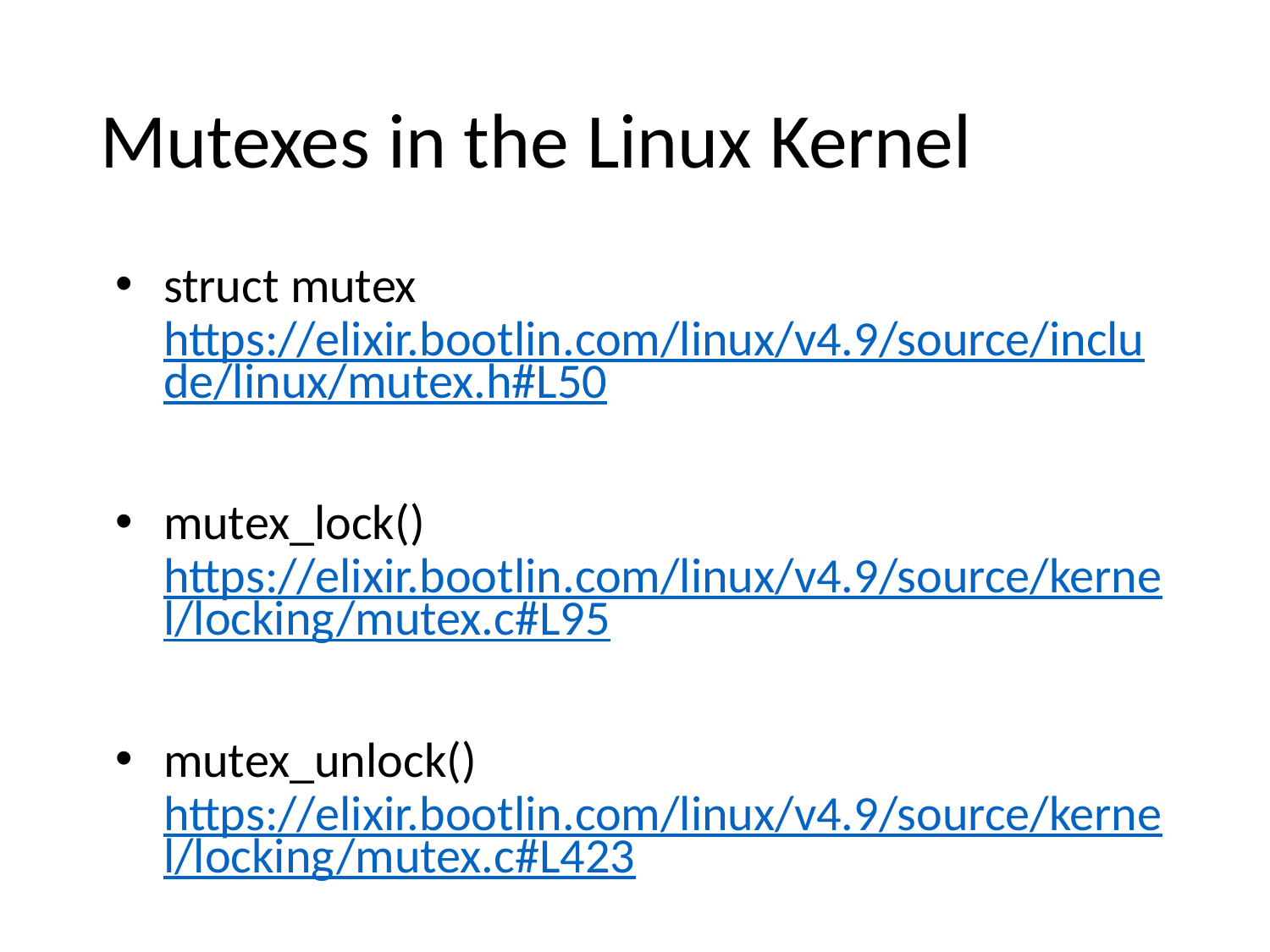

# Mutexes in the Linux Kernel
struct mutex https://elixir.bootlin.com/linux/v4.9/source/include/linux/mutex.h#L50

mutex_lock() https://elixir.bootlin.com/linux/v4.9/source/kernel/locking/mutex.c#L95

mutex_unlock() https://elixir.bootlin.com/linux/v4.9/source/kernel/locking/mutex.c#L423